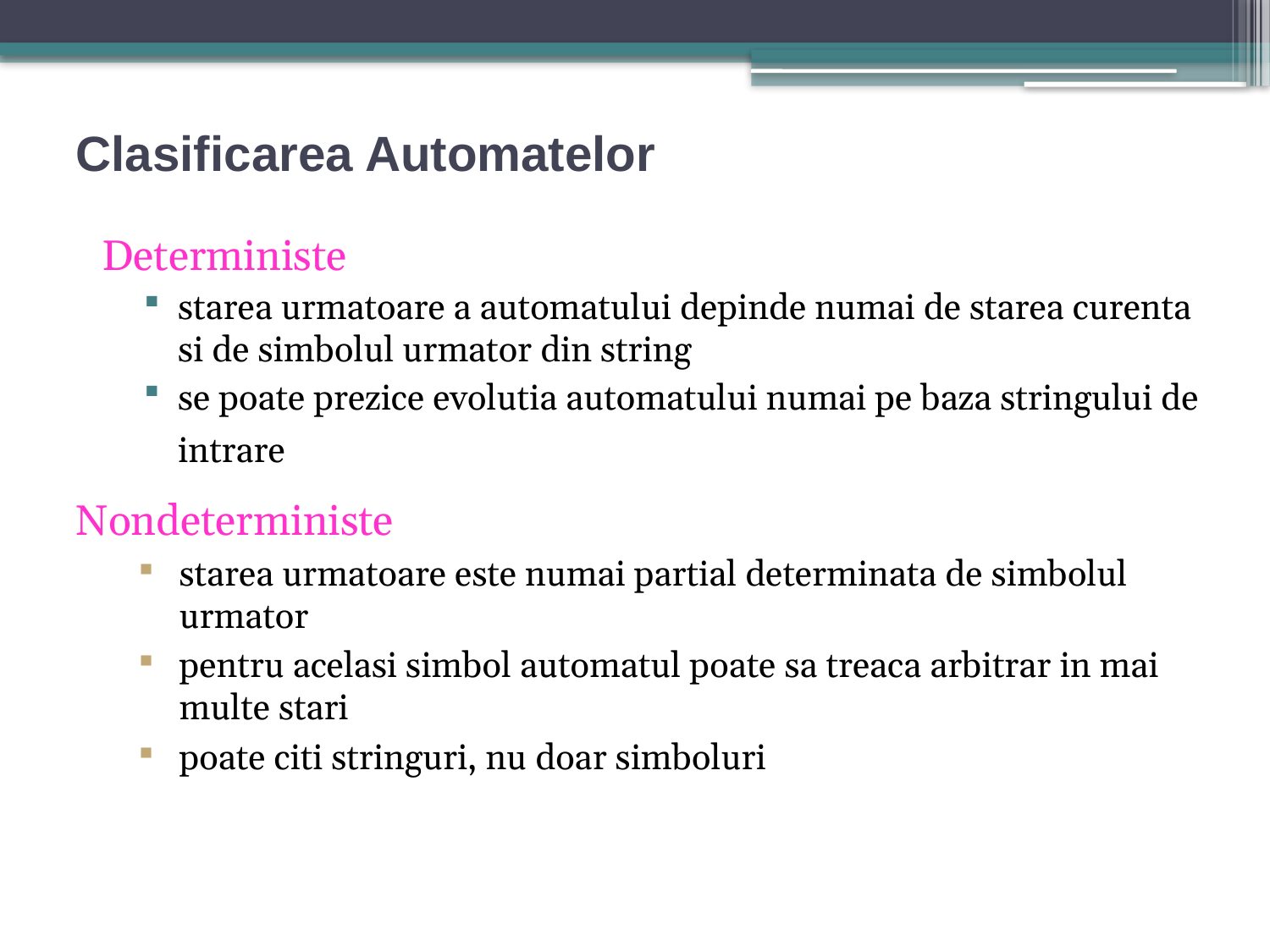

# Clasificarea Automatelor
Deterministe
starea urmatoare a automatului depinde numai de starea curenta si de simbolul urmator din string
se poate prezice evolutia automatului numai pe baza stringului de intrare
Nondeterministe
starea urmatoare este numai partial determinata de simbolul urmator
pentru acelasi simbol automatul poate sa treaca arbitrar in mai multe stari
poate citi stringuri, nu doar simboluri